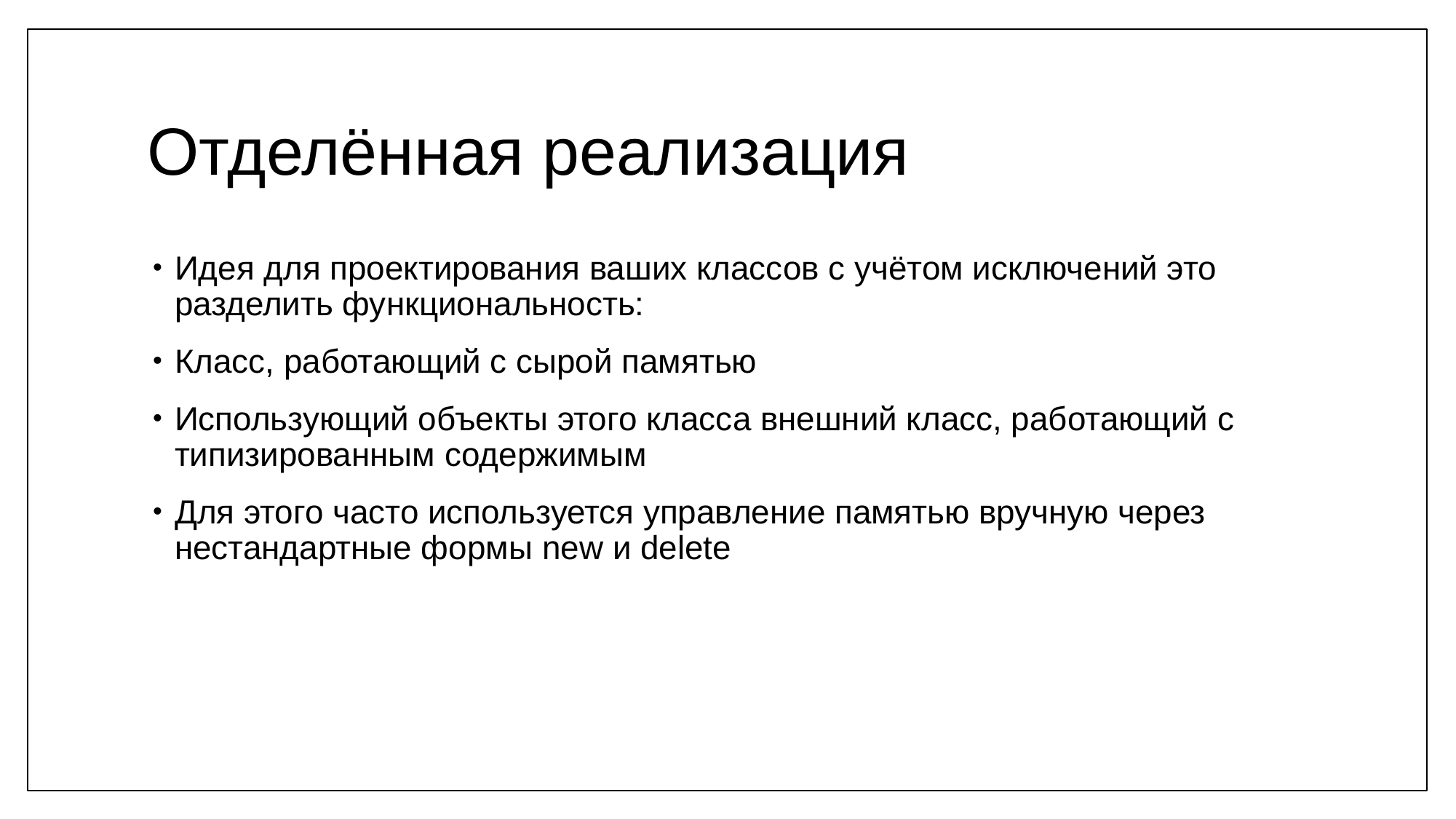

# Отделённая реализация
Идея для проектирования ваших классов с учётом исключений это разделить функциональность:
Класс, работающий с сырой памятью
Использующий объекты этого класса внешний класс, работающий с типизированным содержимым
Для этого часто используется управление памятью вручную через нестандартные формы new и delete